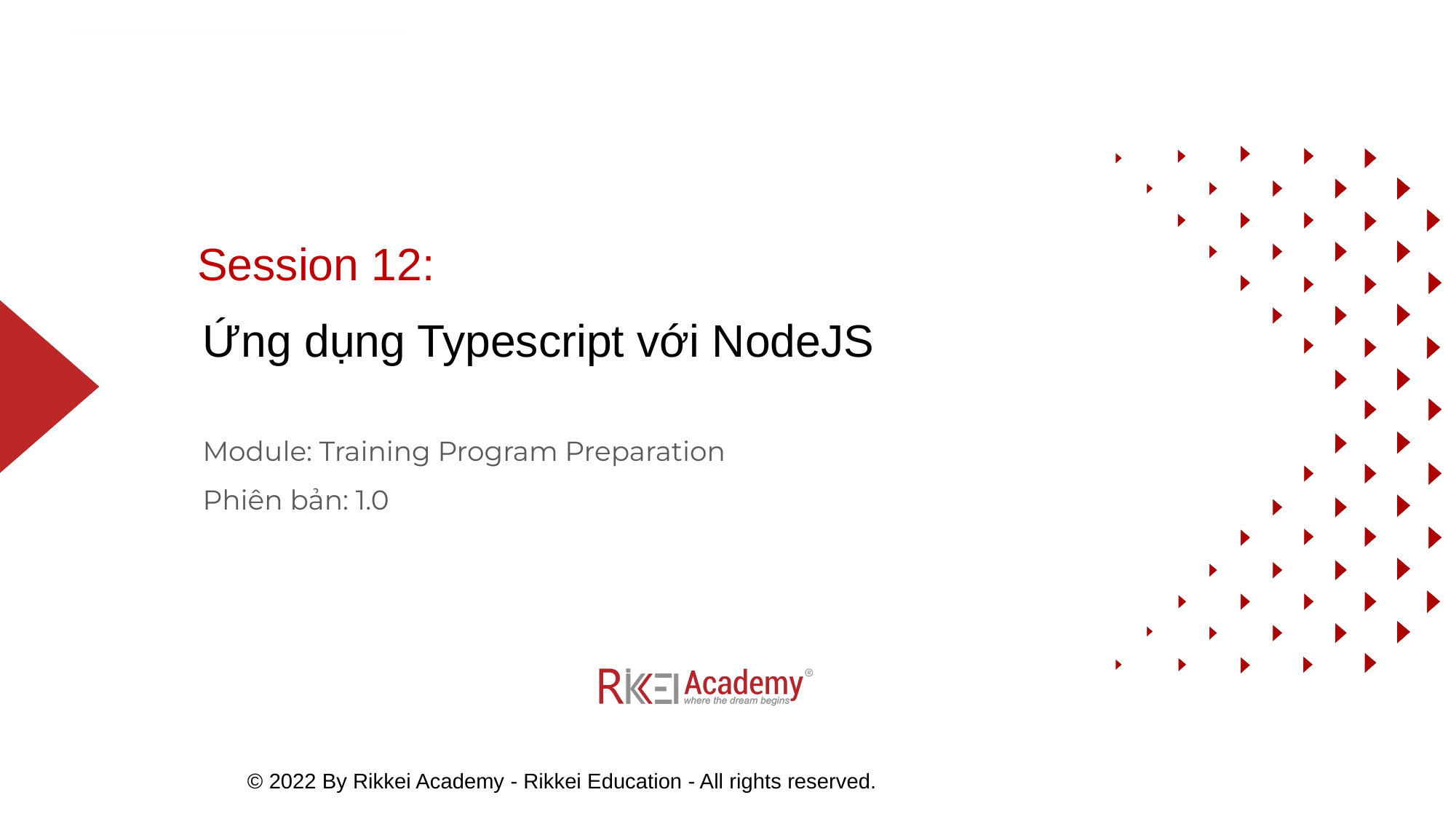

Session 12:
# Ứng dụng Typescript với NodeJS
Module: Training Program Preparation
Phiên bản: 1.0